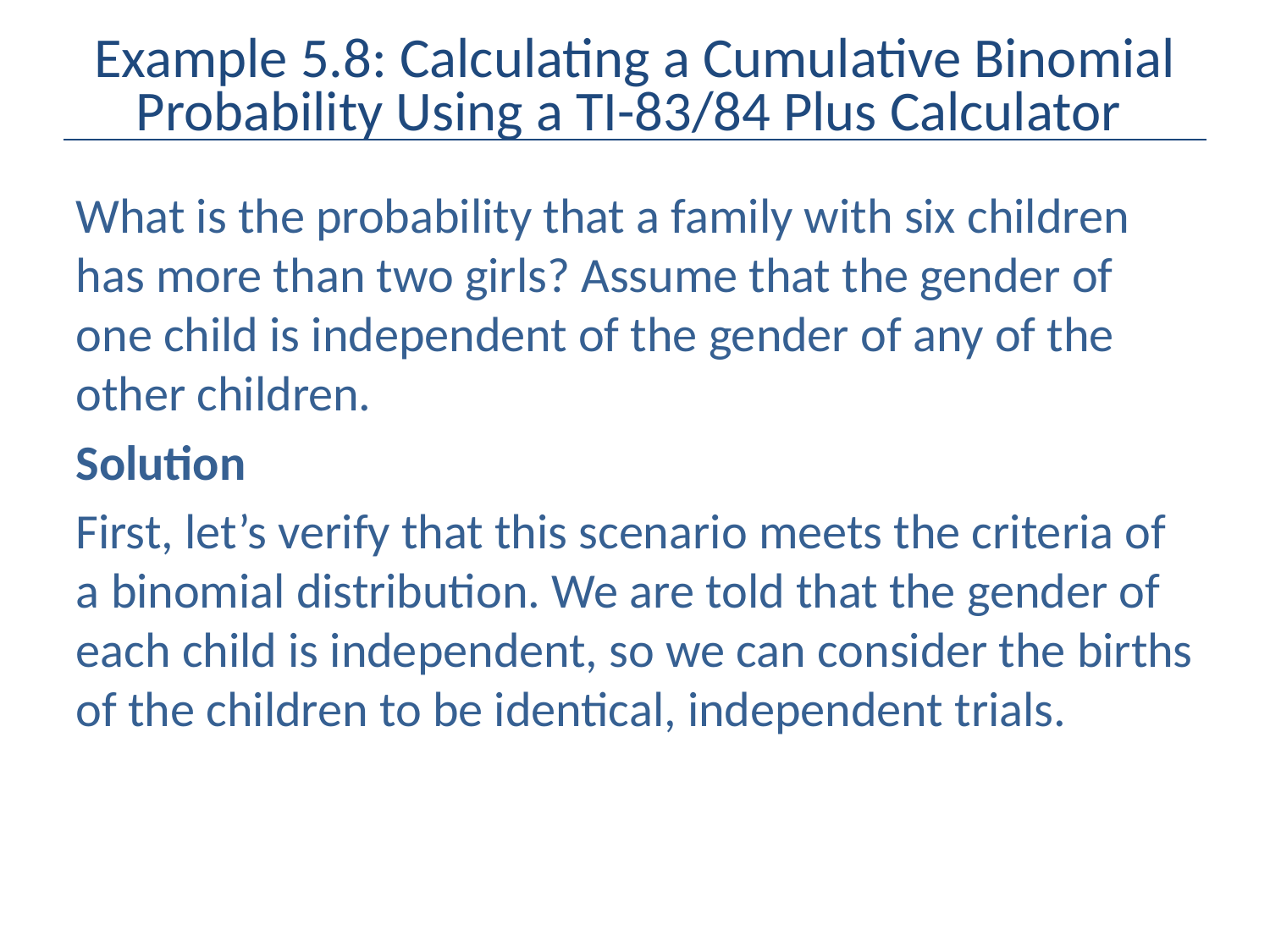

# Example 5.8: Calculating a Cumulative Binomial Probability Using a TI-83/84 Plus Calculator
What is the probability that a family with six children has more than two girls? Assume that the gender of one child is independent of the gender of any of the other children.
Solution
First, let’s verify that this scenario meets the criteria of a binomial distribution. We are told that the gender of each child is independent, so we can consider the births of the children to be identical, independent trials.